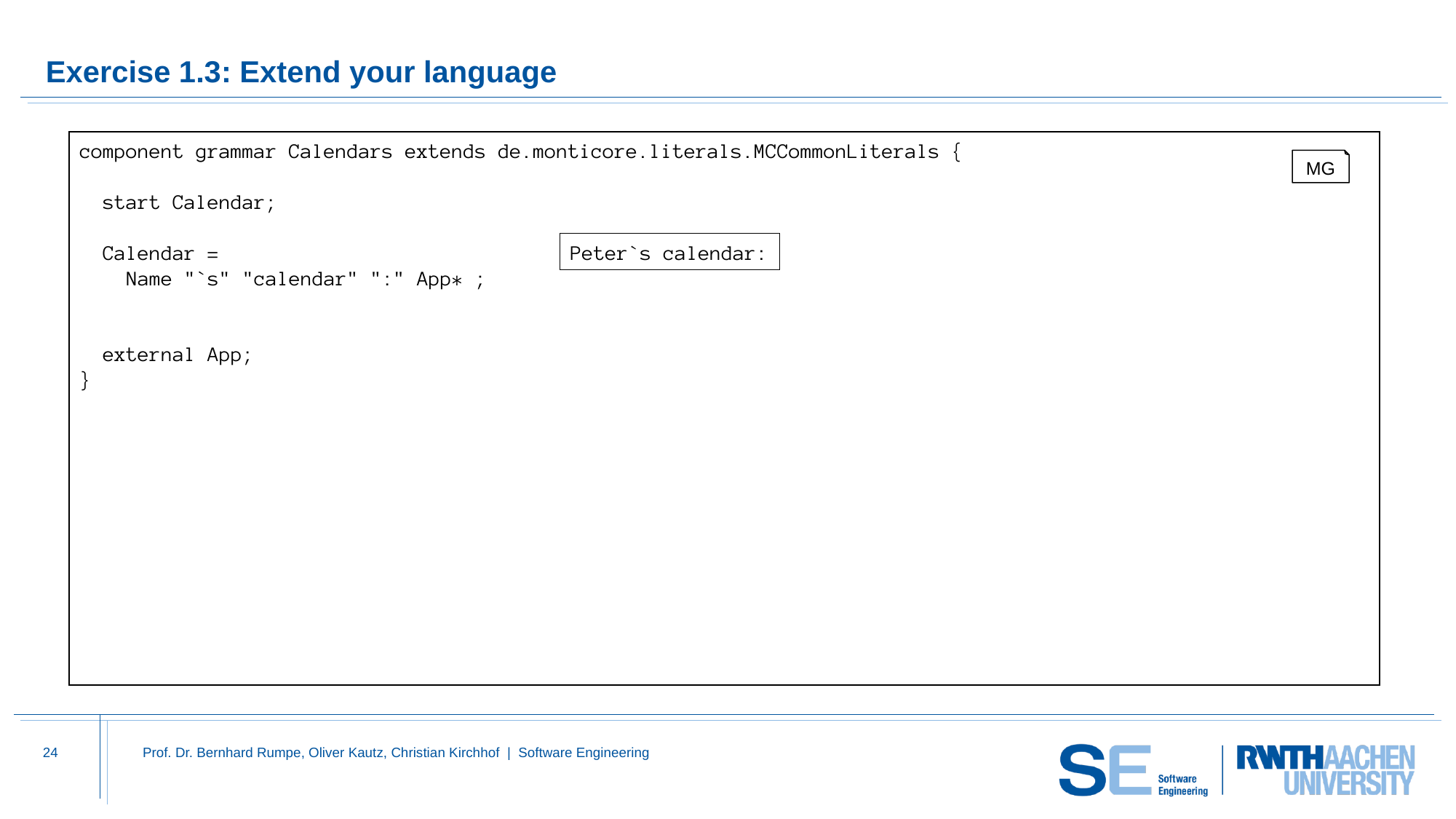

# Exercise 1.3: Extend your language
component grammar Calendars extends de.monticore.literals.MCCommonLiterals {

  start Calendar;

  Calendar =
    Name "`s" "calendar" ":" App* ;

  external App;
}

MG
Peter`s calendar: